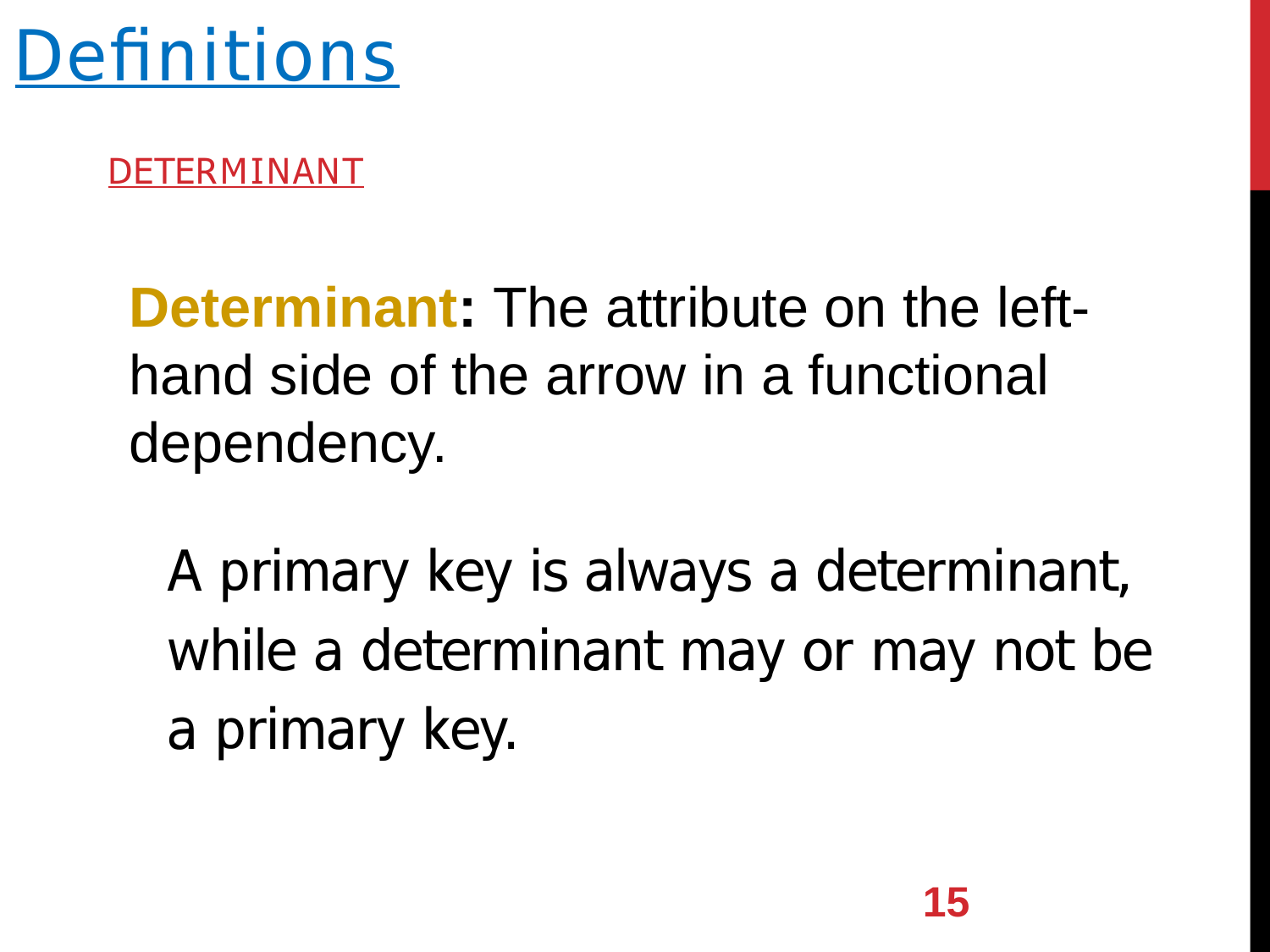

Definitions
# Determinant
Determinant: The attribute on the left-hand side of the arrow in a functional dependency.

  A primary key is always a determinant,
  while a determinant may or may not be
  a primary key.

15